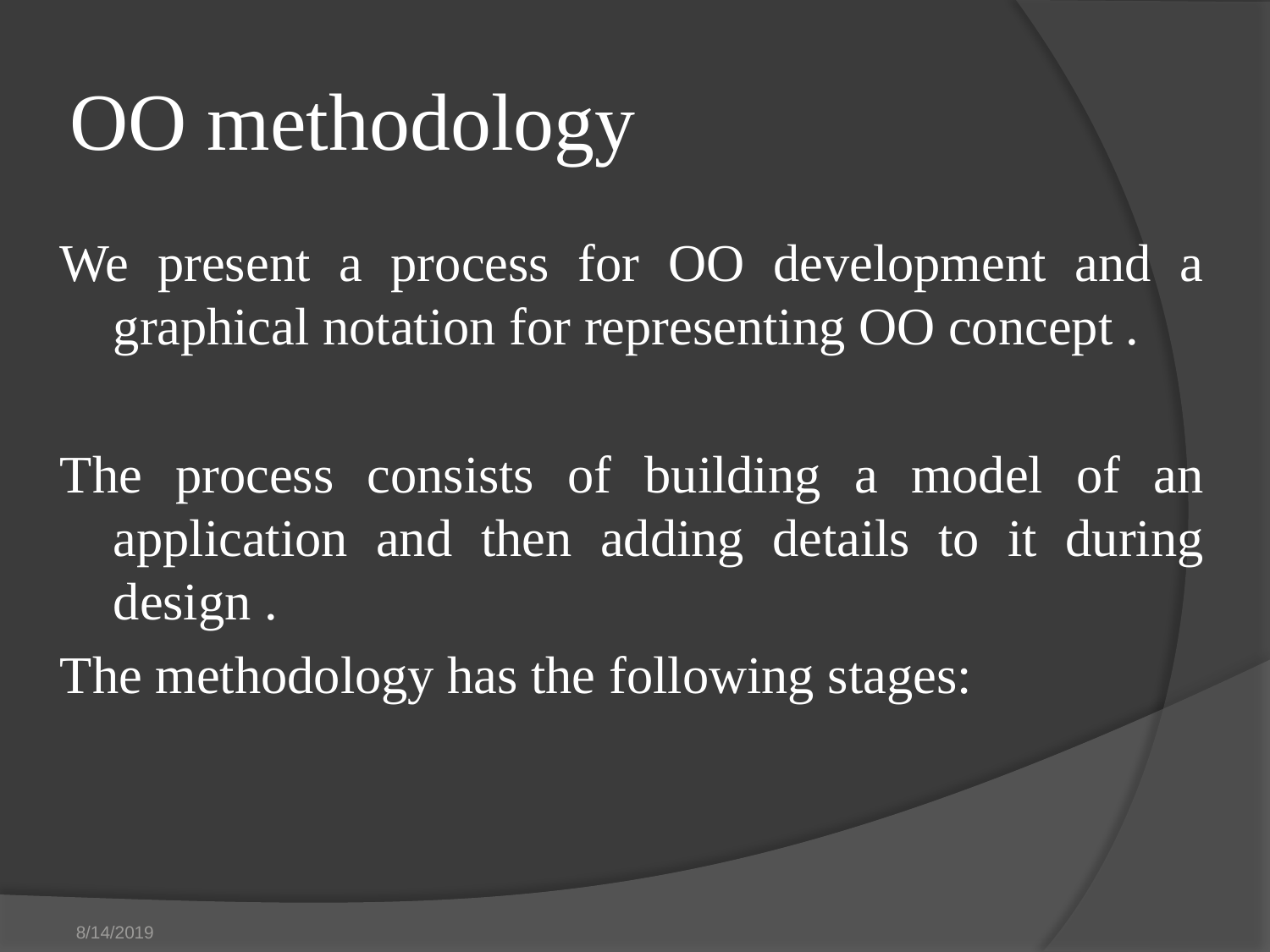

# OO methodology
We present a process for OO development and a graphical notation for representing OO concept .

The process consists of building a model of an application and then adding details to it during design .
The methodology has the following stages:

8/14/2019